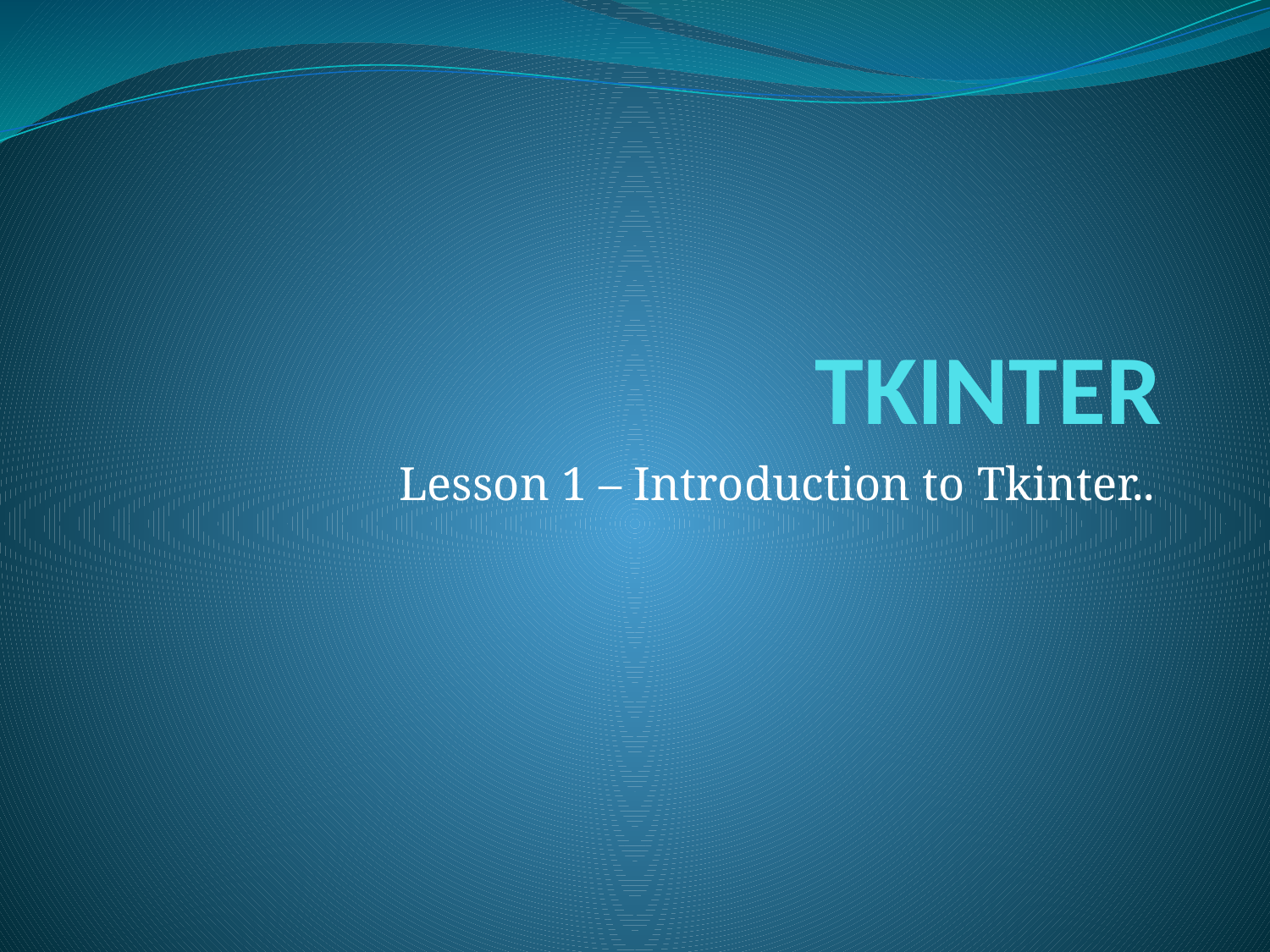

# TKINTER
Lesson 1 – Introduction to Tkinter..